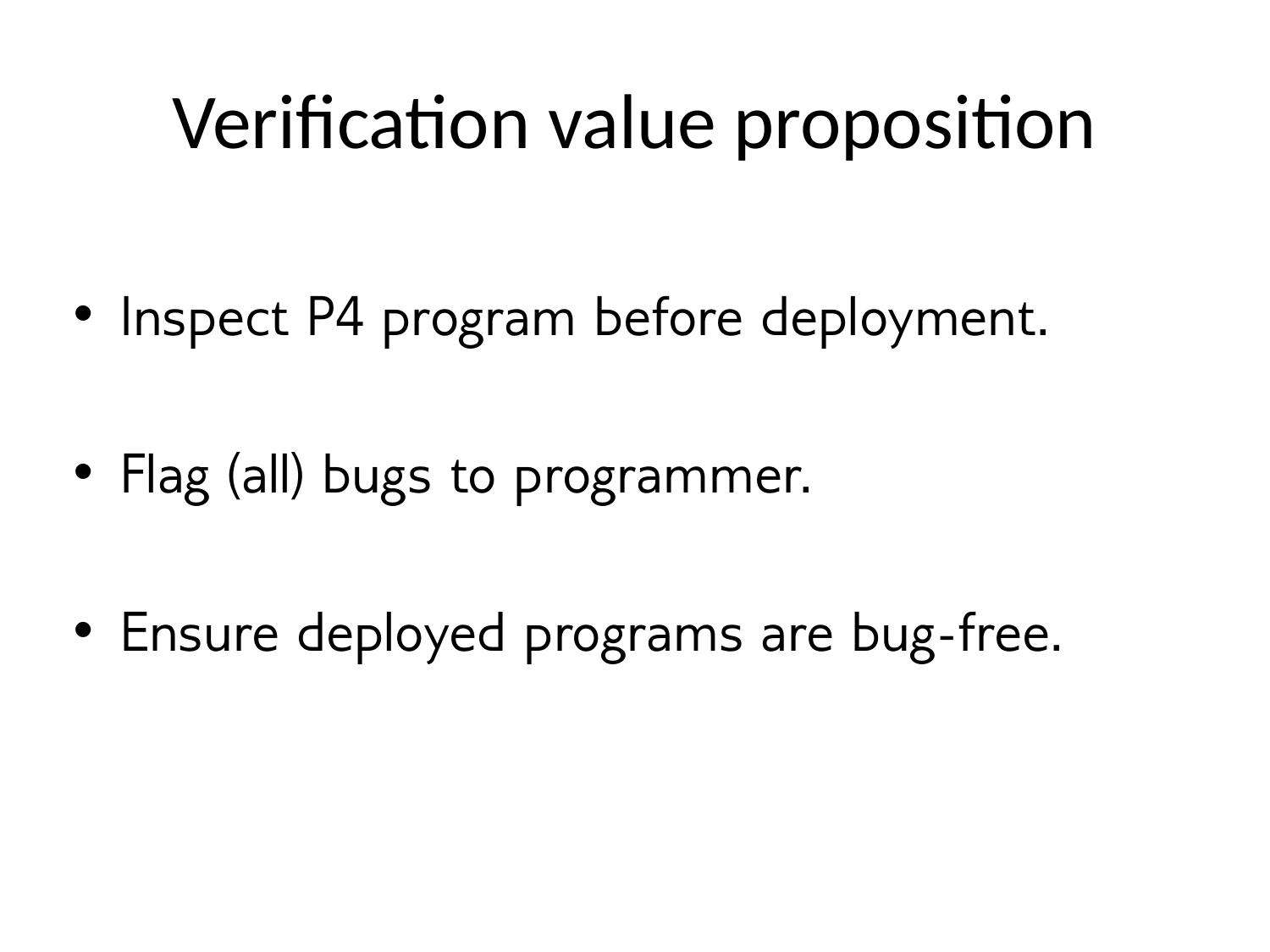

# Verification value proposition
Inspect P4 program before deployment.

Flag (all) bugs to programmer.

Ensure deployed programs are bug-free.